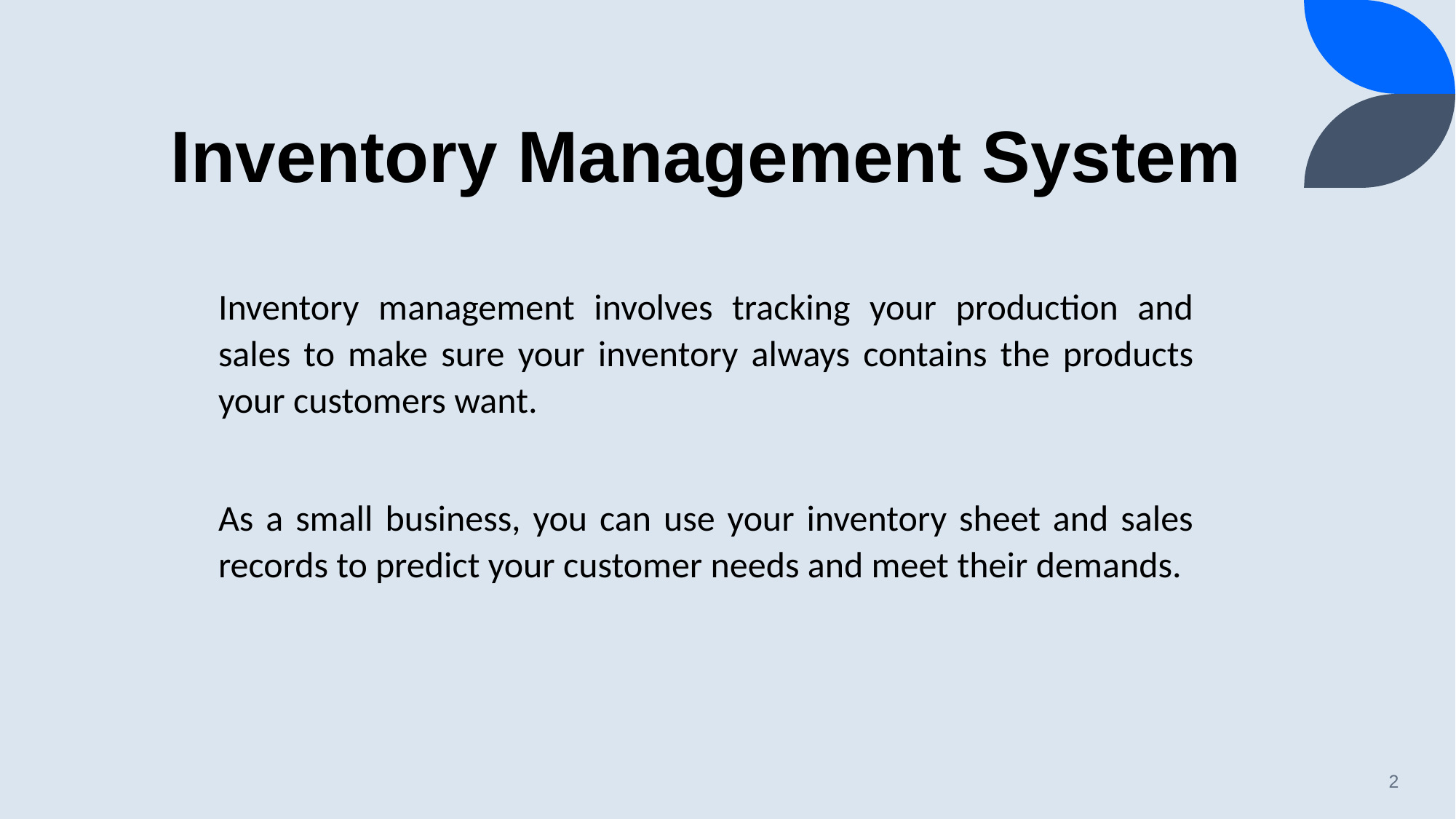

# Inventory Management System
Inventory management involves tracking your production and sales to make sure your inventory always contains the products your customers want.

As a small business, you can use your inventory sheet and sales records to predict your customer needs and meet their demands.

2